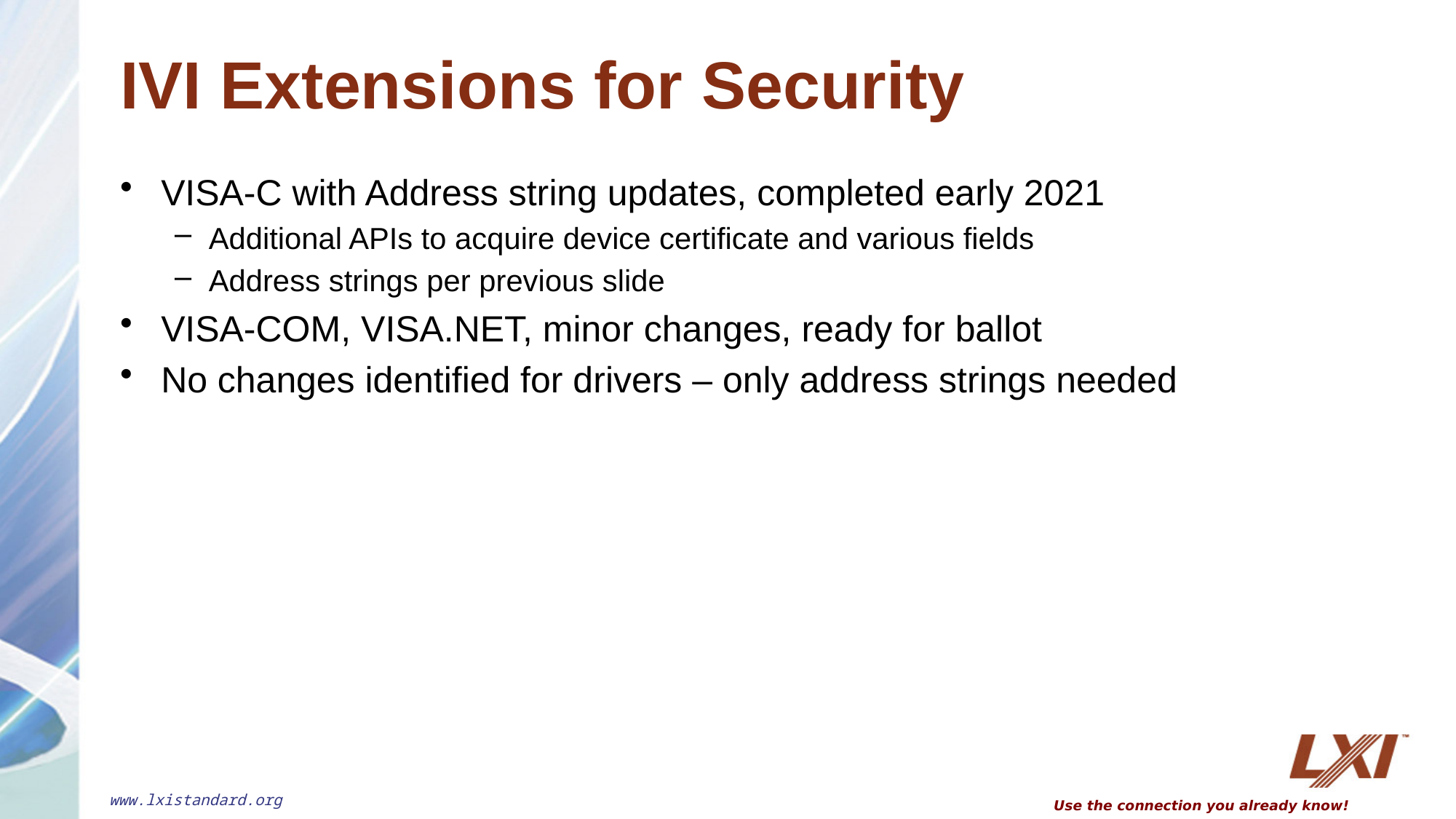

# IVI Extensions for Security
VISA-C with Address string updates, completed early 2021
Additional APIs to acquire device certificate and various fields
Address strings per previous slide
VISA-COM, VISA.NET, minor changes, ready for ballot
No changes identified for drivers – only address strings needed